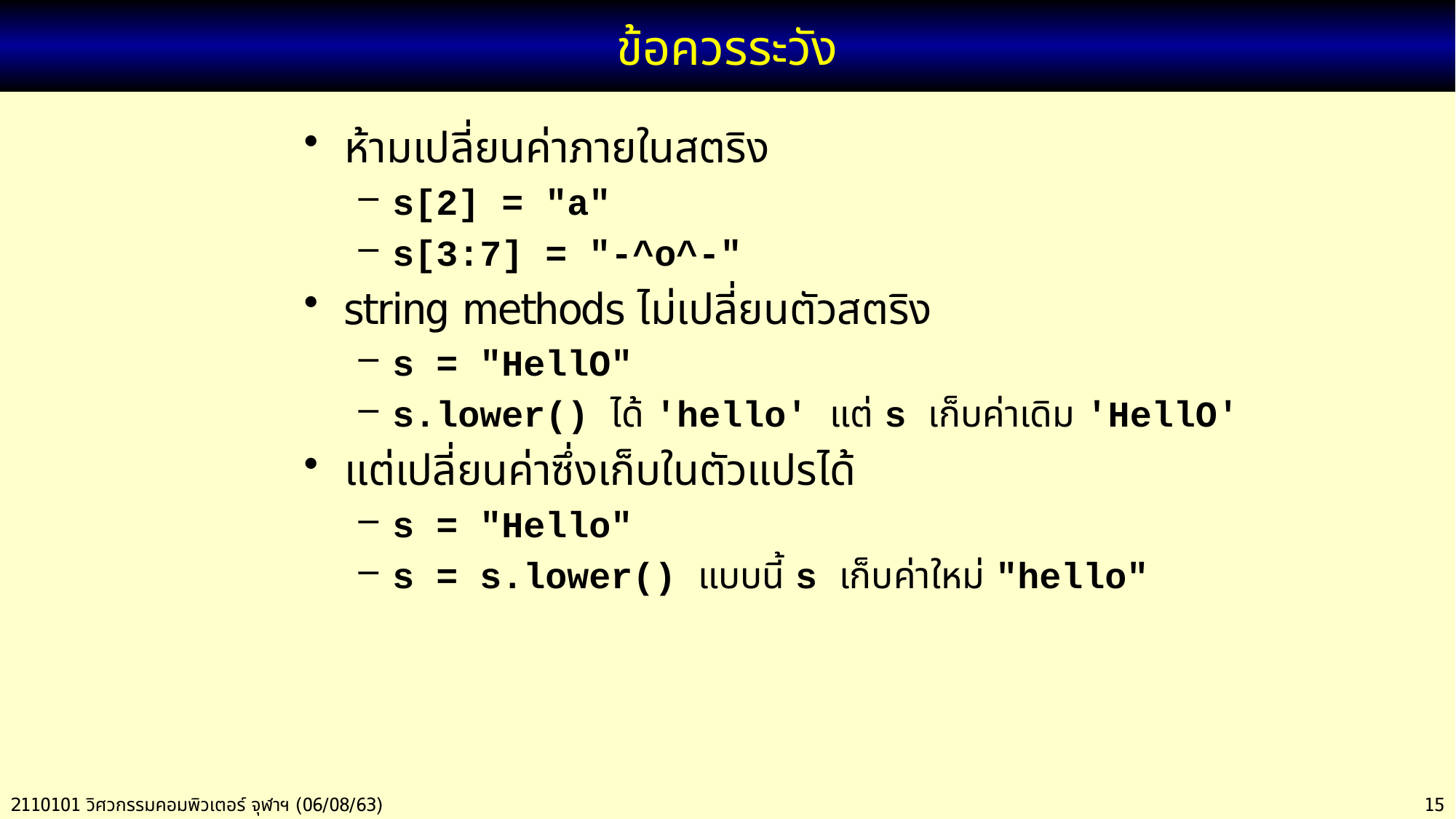

# ข้อควรระวัง
ห้ามเปลี่ยนค่าภายในสตริง
s[2] = "a"
s[3:7] = "-^o^-"
string methods ไม่เปลี่ยนตัวสตริง
s = "HellO"
s.lower() ได้ 'hello' แต่ s เก็บค่าเดิม 'HellO'
แต่เปลี่ยนค่าซึ่งเก็บในตัวแปรได้
s = "Hello"
s = s.lower() แบบนี้ s เก็บค่าใหม่ "hello"